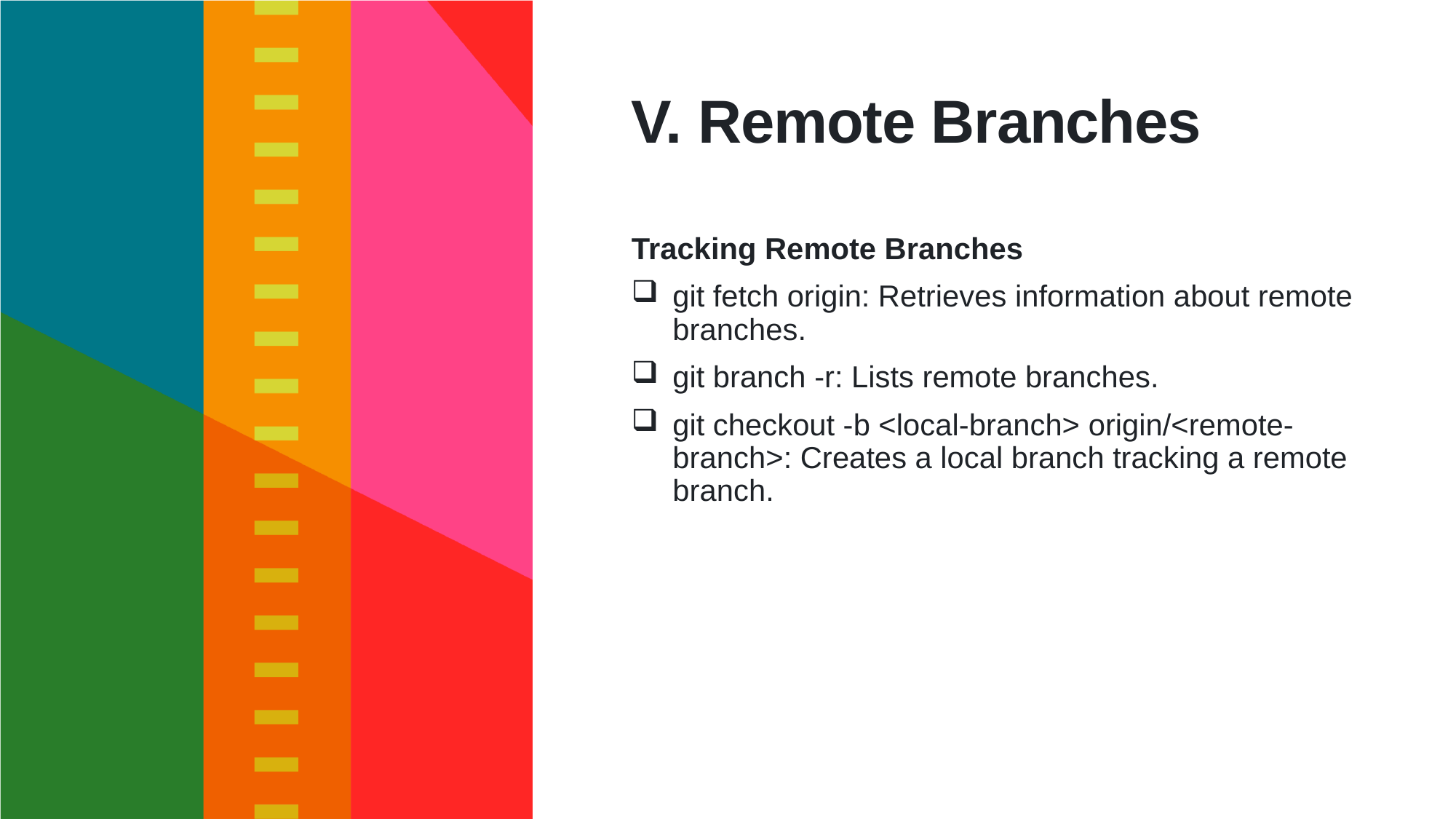

# V. Remote Branches
Tracking Remote Branches
git fetch origin: Retrieves information about remote branches.
git branch -r: Lists remote branches.
git checkout -b <local-branch> origin/<remote-branch>: Creates a local branch tracking a remote branch.